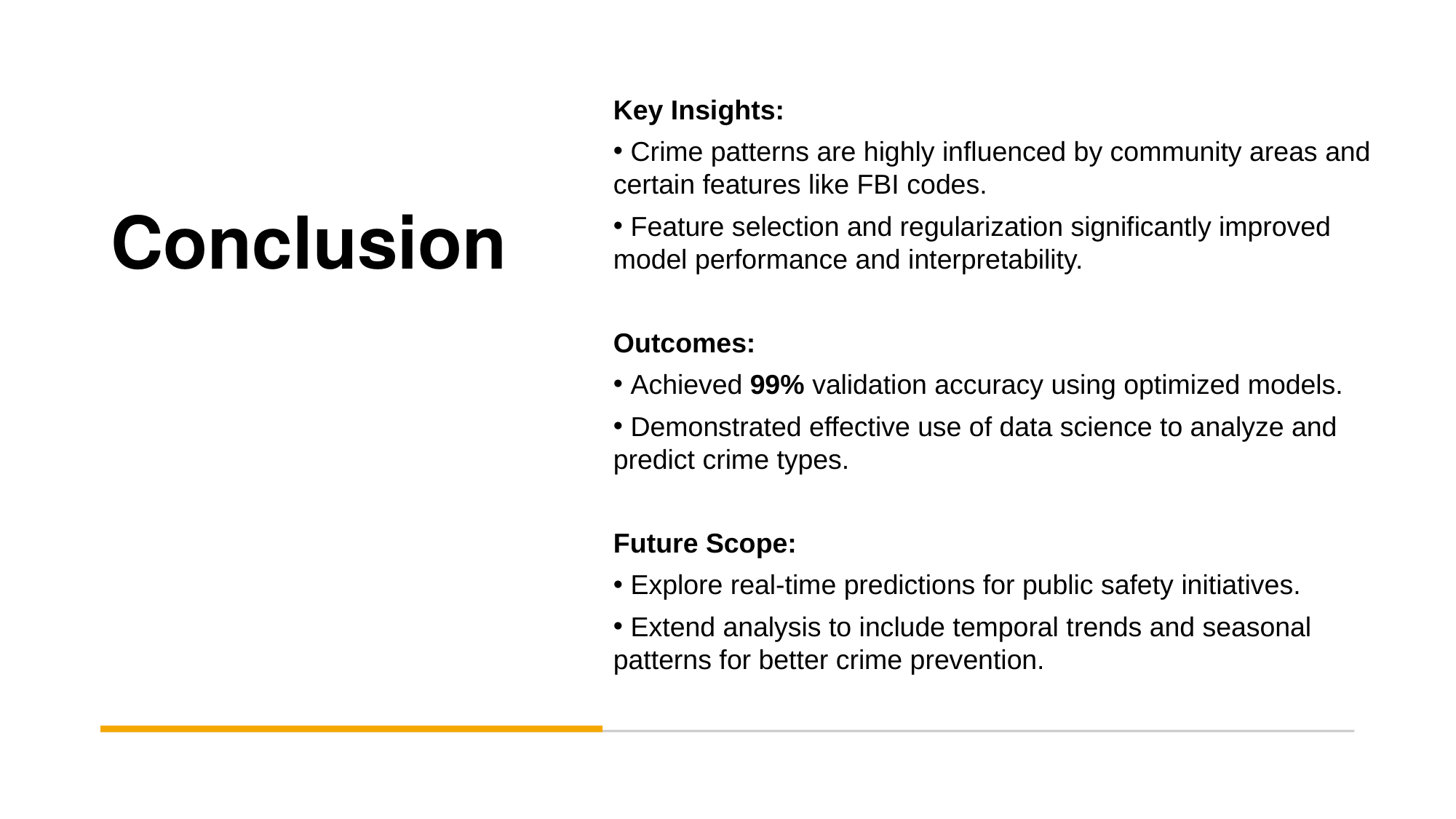

Key Insights:
 Crime patterns are highly influenced by community areas and certain features like FBI codes.
 Feature selection and regularization significantly improved model performance and interpretability.

Outcomes:
 Achieved 99% validation accuracy using optimized models.
 Demonstrated effective use of data science to analyze and predict crime types.

Future Scope:
 Explore real-time predictions for public safety initiatives.
 Extend analysis to include temporal trends and seasonal patterns for better crime prevention.

# Conclusion